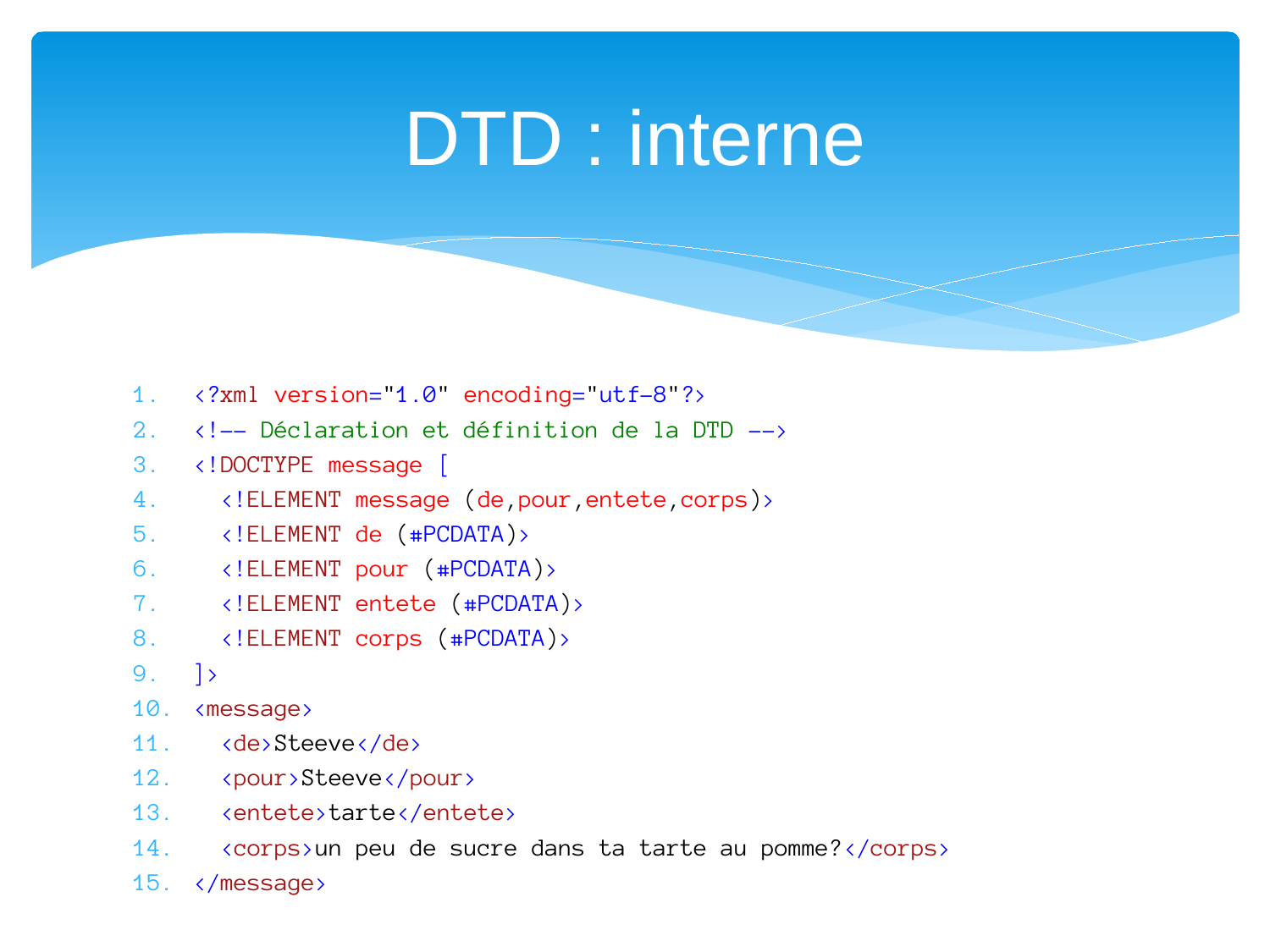

# DTD : interne
<?xml version="1.0" encoding="utf-8"?>
<!-- Déclaration et définition de la DTD -->
<!DOCTYPE message [
  <!ELEMENT message (de,pour,entete,corps)>
  <!ELEMENT de (#PCDATA)>
  <!ELEMENT pour (#PCDATA)>
  <!ELEMENT entete (#PCDATA)>
  <!ELEMENT corps (#PCDATA)>
]>
<message>
  <de>Steeve</de>
  <pour>Steeve</pour>
  <entete>tarte</entete>
  <corps>un peu de sucre dans ta tarte au pomme?</corps>
</message>